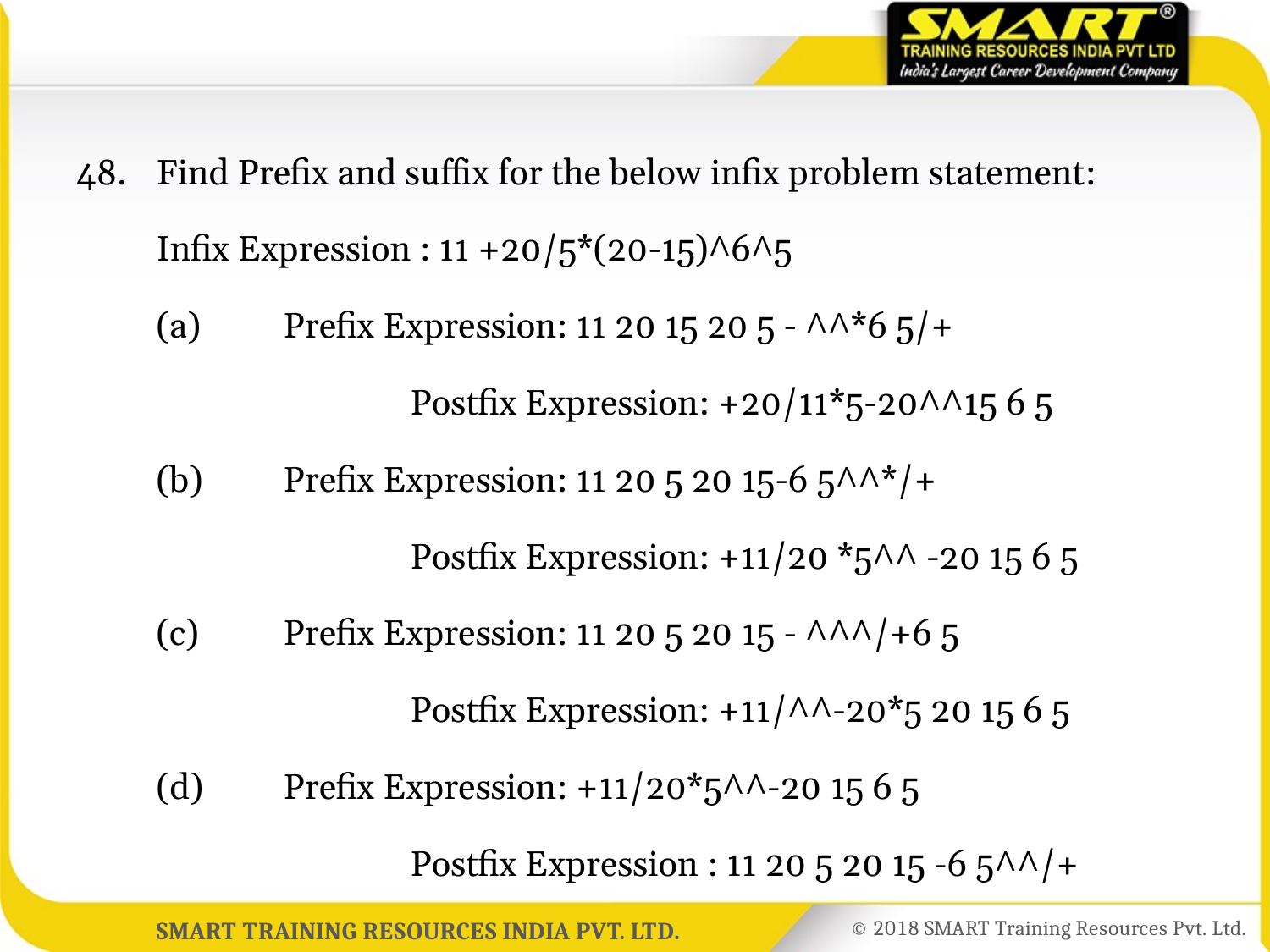

48.	Find Prefix and suffix for the below infix problem statement:
	Infix Expression : 11 +20/5*(20-15)^6^5
	(a)	Prefix Expression: 11 20 15 20 5 - ^^*6 5/+
			Postfix Expression: +20/11*5-20^^15 6 5
	(b)	Prefix Expression: 11 20 5 20 15-6 5^^*/+
			Postfix Expression: +11/20 *5^^ -20 15 6 5
	(c)	Prefix Expression: 11 20 5 20 15 - ^^^/+6 5
			Postfix Expression: +11/^^-20*5 20 15 6 5
	(d)	Prefix Expression: +11/20*5^^-20 15 6 5
			Postfix Expression : 11 20 5 20 15 -6 5^^/+